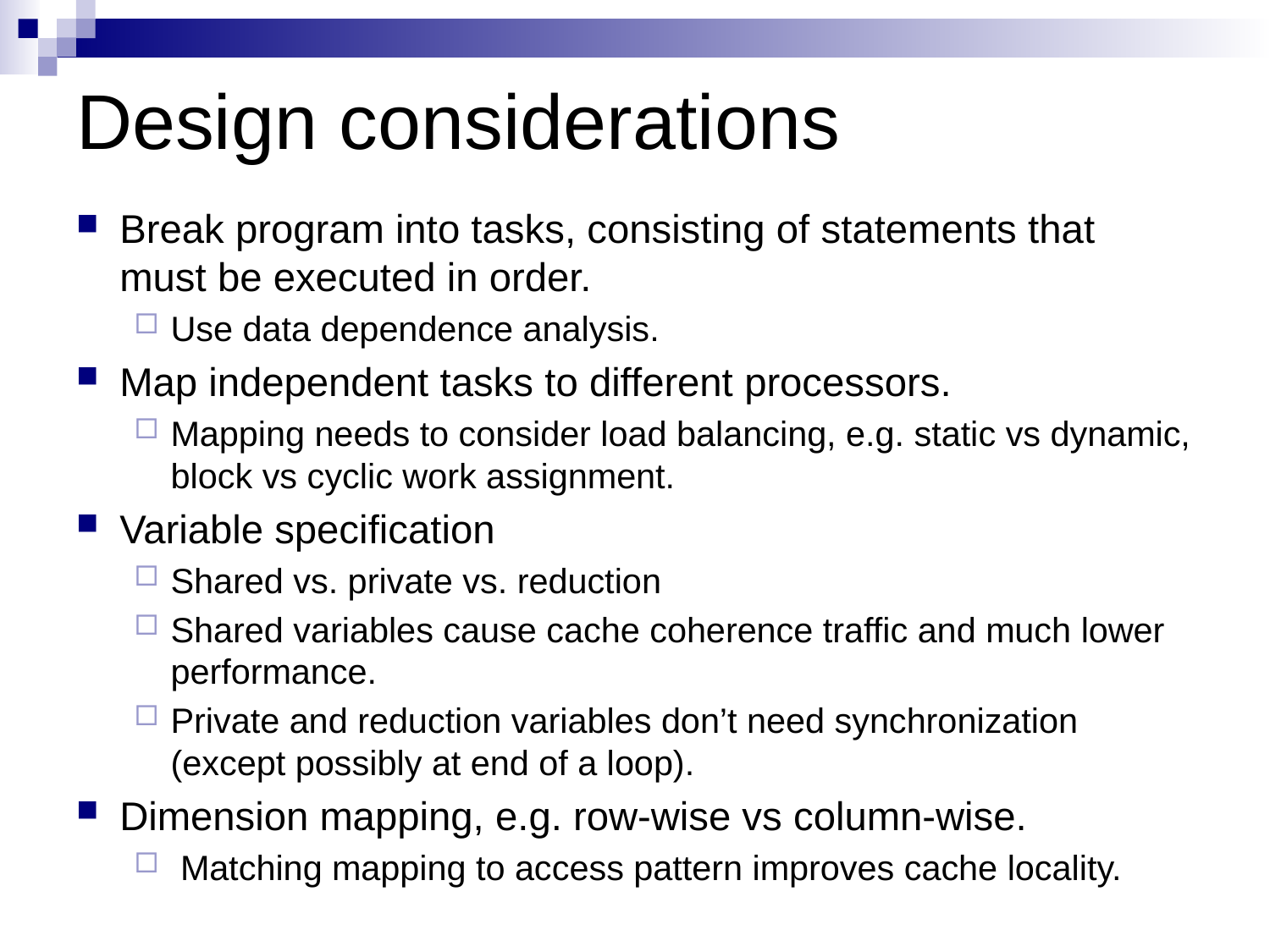

# Design considerations
Break program into tasks, consisting of statements that must be executed in order.
Use data dependence analysis.
Map independent tasks to different processors.
Mapping needs to consider load balancing, e.g. static vs dynamic, block vs cyclic work assignment.
Variable specification
Shared vs. private vs. reduction
Shared variables cause cache coherence traffic and much lower performance.
Private and reduction variables don’t need synchronization (except possibly at end of a loop).
Dimension mapping, e.g. row-wise vs column-wise.
 Matching mapping to access pattern improves cache locality.